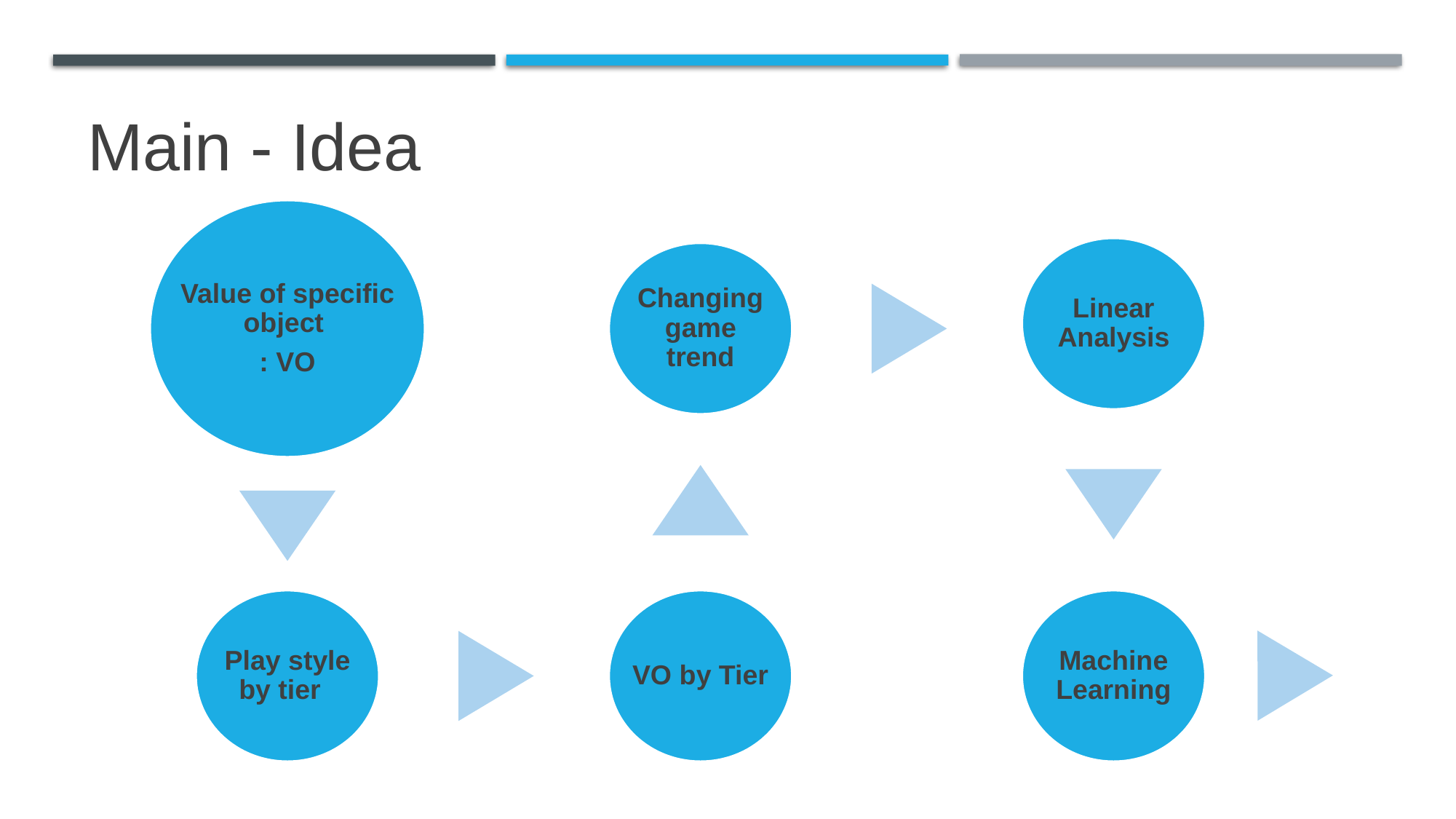

Main - Idea
Value of specific object
: VO
Changing game trend

Play style by tier
VO by Tier
Machine Learning

Linear Analysis